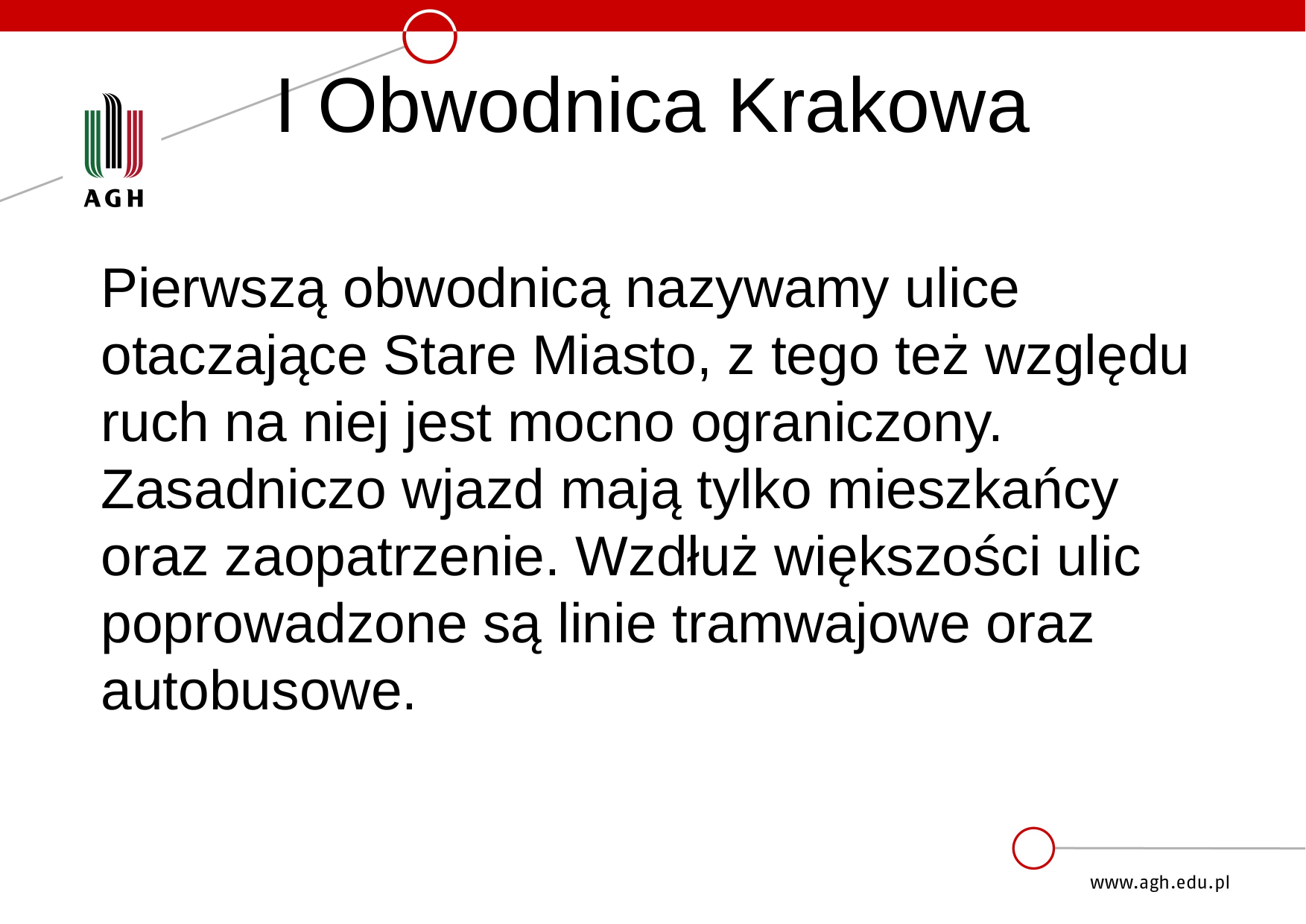

# I Obwodnica Krakowa
Pierwszą obwodnicą nazywamy ulice otaczające Stare Miasto, z tego też względu ruch na niej jest mocno ograniczony. Zasadniczo wjazd mają tylko mieszkańcy oraz zaopatrzenie. Wzdłuż większości ulic poprowadzone są linie tramwajowe oraz autobusowe.